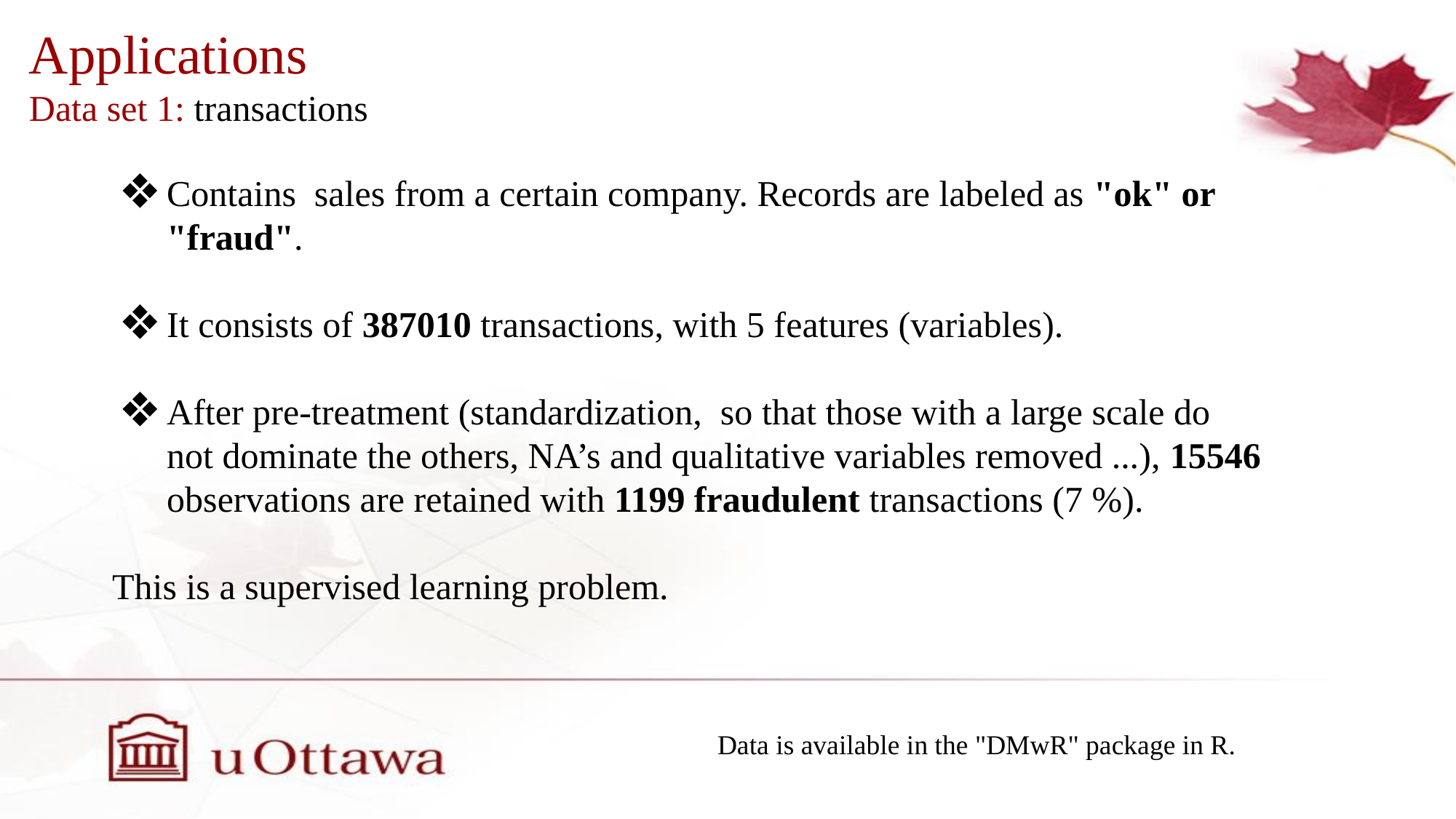

# Applications
Data set 1: transactions

Contains  sales from a certain company. Records are labeled as "ok" or "fraud".

It consists of 387010 transactions, with 5 features (variables).

After pre-treatment (standardization,  so that those with a large scale do not dominate the others, NA’s and qualitative variables removed ...), 15546 observations are retained with 1199 fraudulent transactions (7 %).

This is a supervised learning problem.

     Data is available in the "DMwR" package in R.